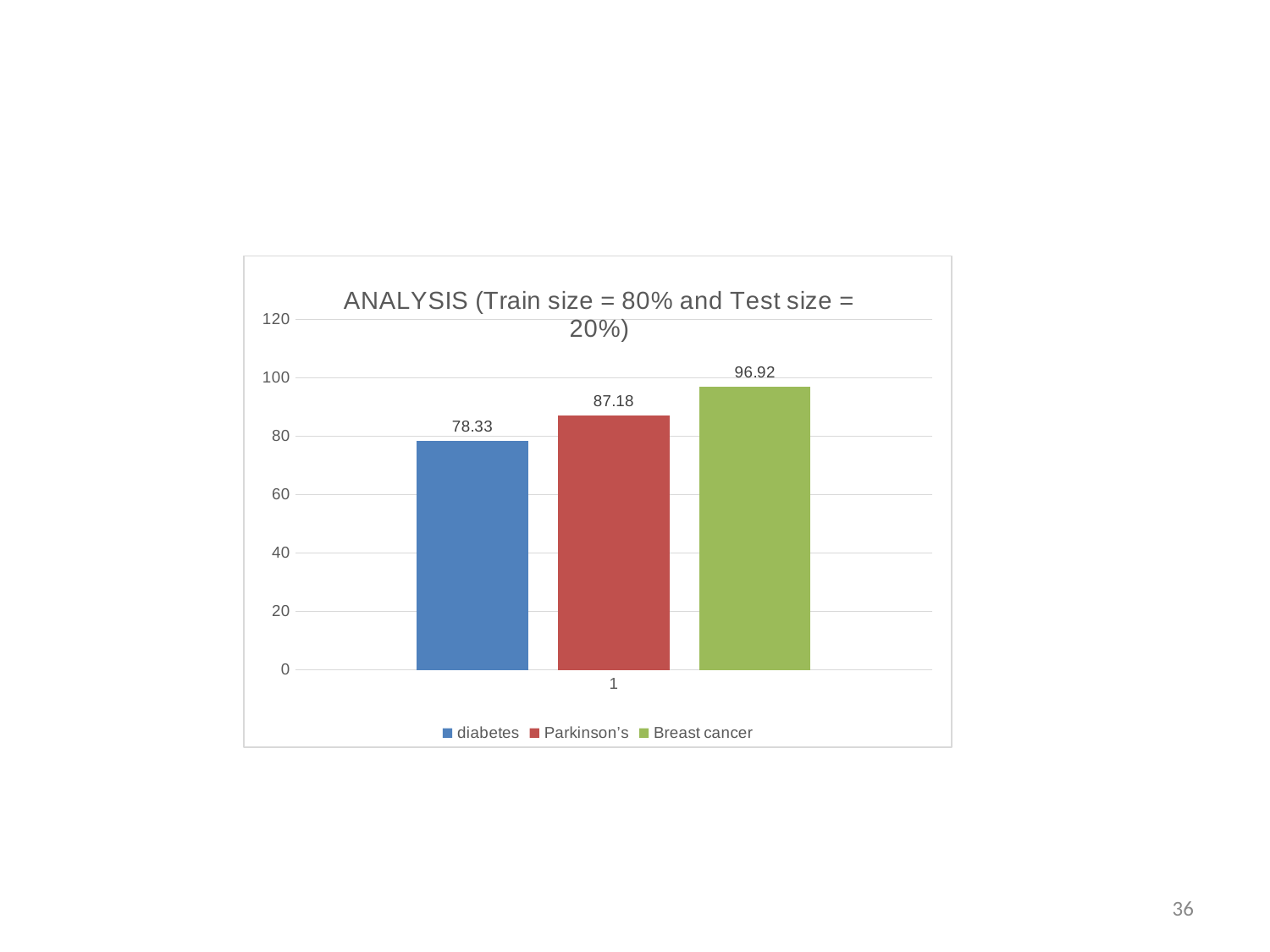

#

### Chart: ANALYSIS (Train size = 80% and Test size = 20%)

| Category | diabetes | Parkinson’s | Breast cancer |
|---|---|---|---|
36